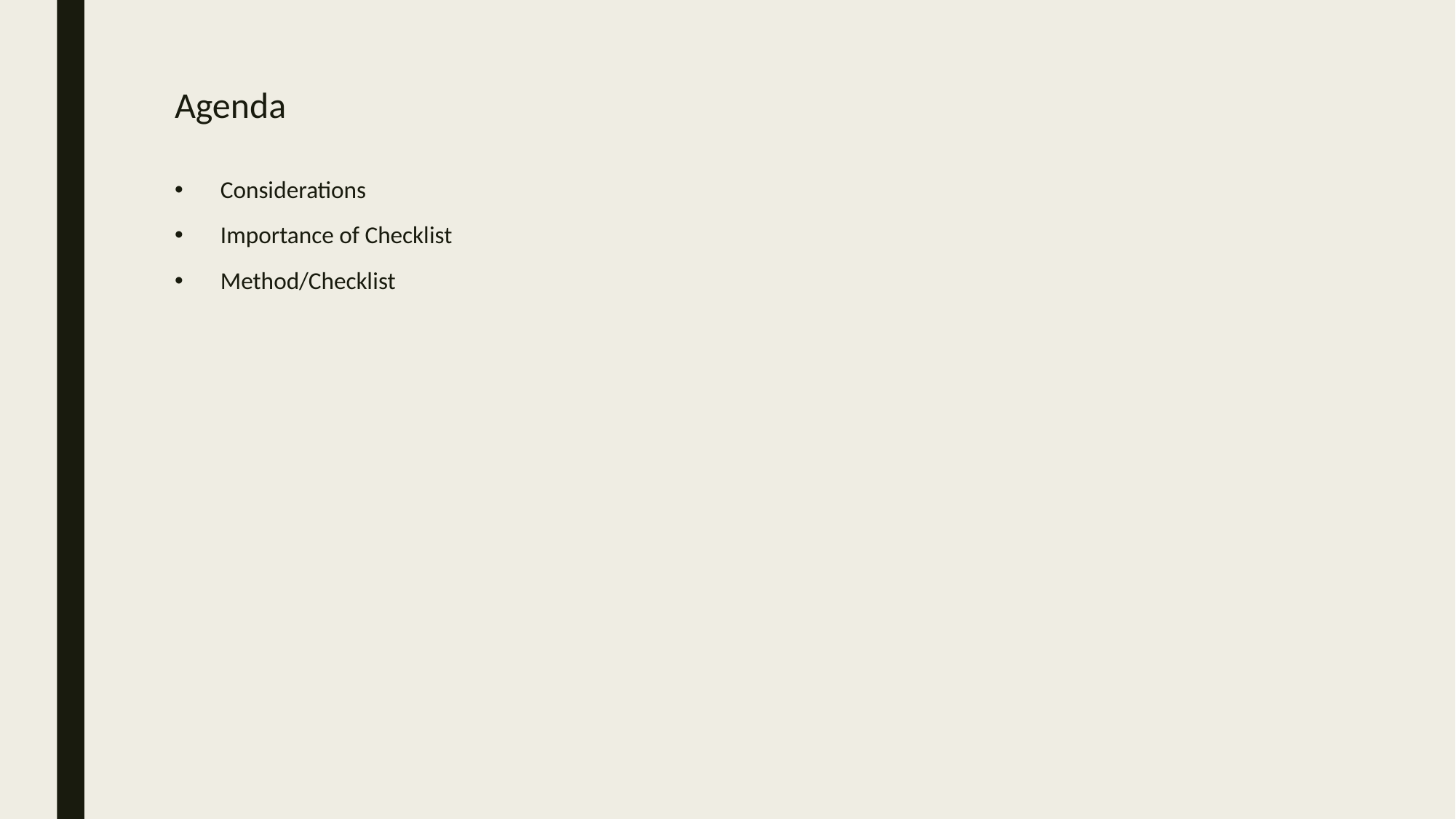

# Agenda
Considerations
Importance of Checklist
Method/Checklist